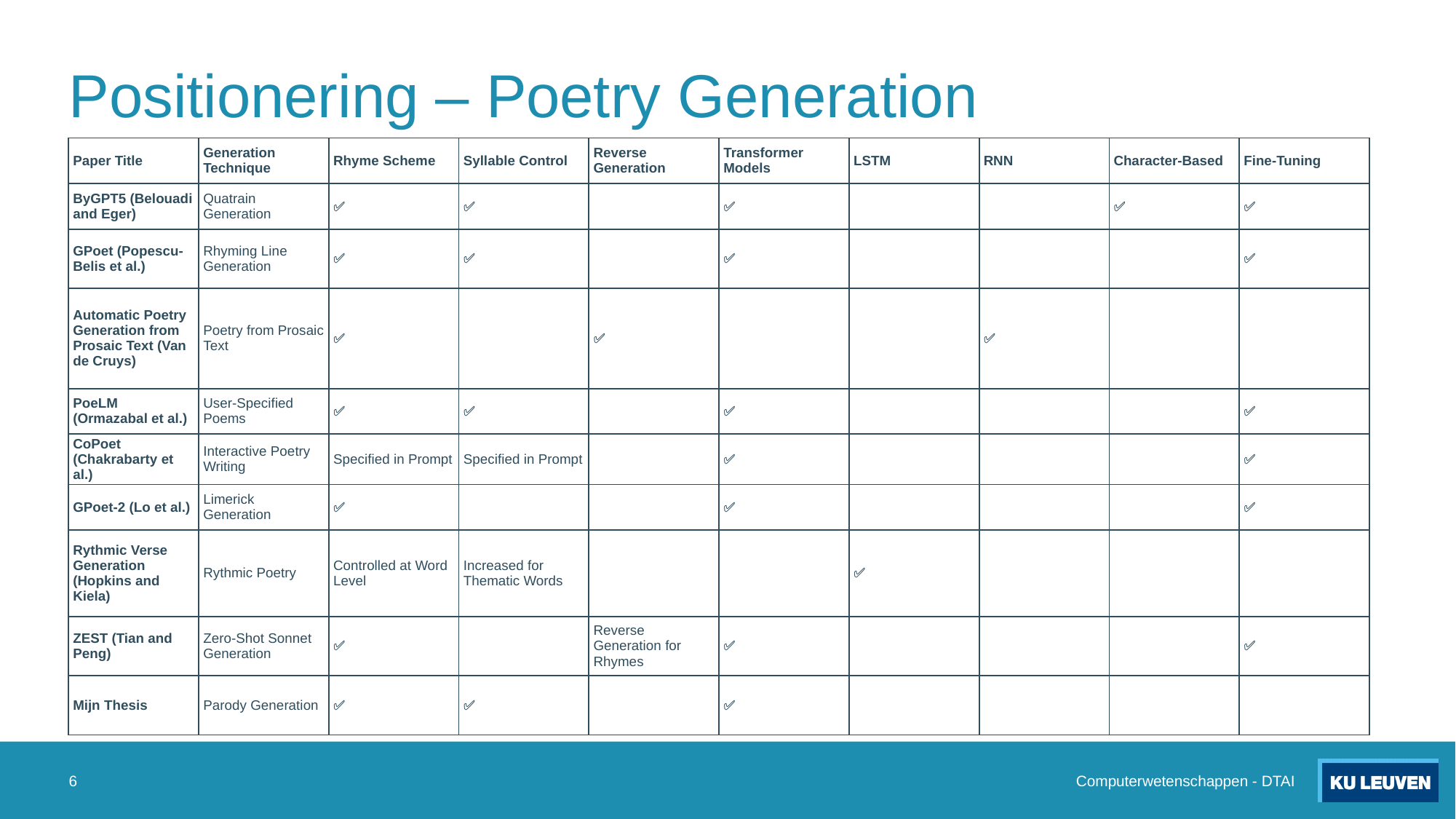

# Positionering – Poetry Generation
| Paper Title | Generation Technique | Rhyme Scheme | Syllable Control | Reverse Generation | Transformer Models | LSTM | RNN | Character-Based | Fine-Tuning |
| --- | --- | --- | --- | --- | --- | --- | --- | --- | --- |
| ByGPT5 (Belouadi and Eger) | Quatrain Generation | ✅ | ✅ |  | ✅ |  |  | ✅ | ✅ |
| GPoet (Popescu-Belis et al.) | Rhyming Line Generation | ✅ | ✅ |  | ✅ |  |  |  | ✅ |
| Automatic Poetry Generation from Prosaic Text (Van de Cruys) | Poetry from Prosaic Text | ✅ |  | ✅ |  |  | ✅ |  |  |
| PoeLM (Ormazabal et al.) | User-Specified Poems | ✅ | ✅ |  | ✅ |  |  |  | ✅ |
| CoPoet (Chakrabarty et al.) | Interactive Poetry Writing | Specified in Prompt | Specified in Prompt |  | ✅ |  |  |  | ✅ |
| GPoet-2 (Lo et al.) | Limerick Generation | ✅ |  |  | ✅ |  |  |  | ✅ |
| Rythmic Verse Generation (Hopkins and Kiela) | Rythmic Poetry | Controlled at Word Level | Increased for Thematic Words |  |  | ✅ |  |  |  |
| ZEST (Tian and Peng) | Zero-Shot Sonnet Generation | ✅ |  | Reverse Generation for Rhymes | ✅ |  |  |  | ✅ |
| Mijn Thesis | Parody Generation | ✅ | ✅ |  | ✅ |  |  |  |  |
6
Computerwetenschappen - DTAI